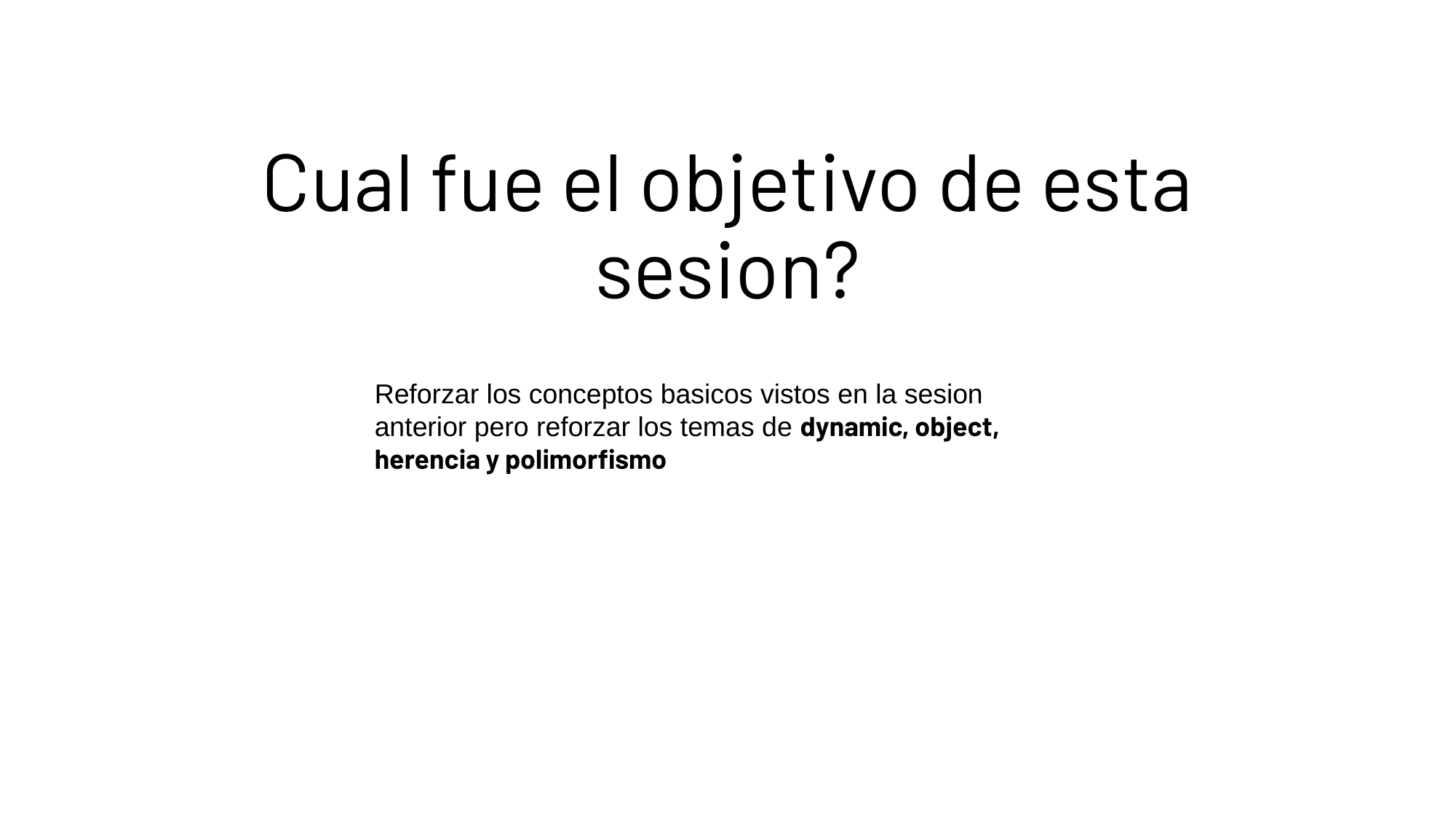

# Cual fue el objetivo de esta sesion?
Reforzar los conceptos basicos vistos en la sesion anterior pero reforzar los temas de dynamic, object, herencia y polimorfismo